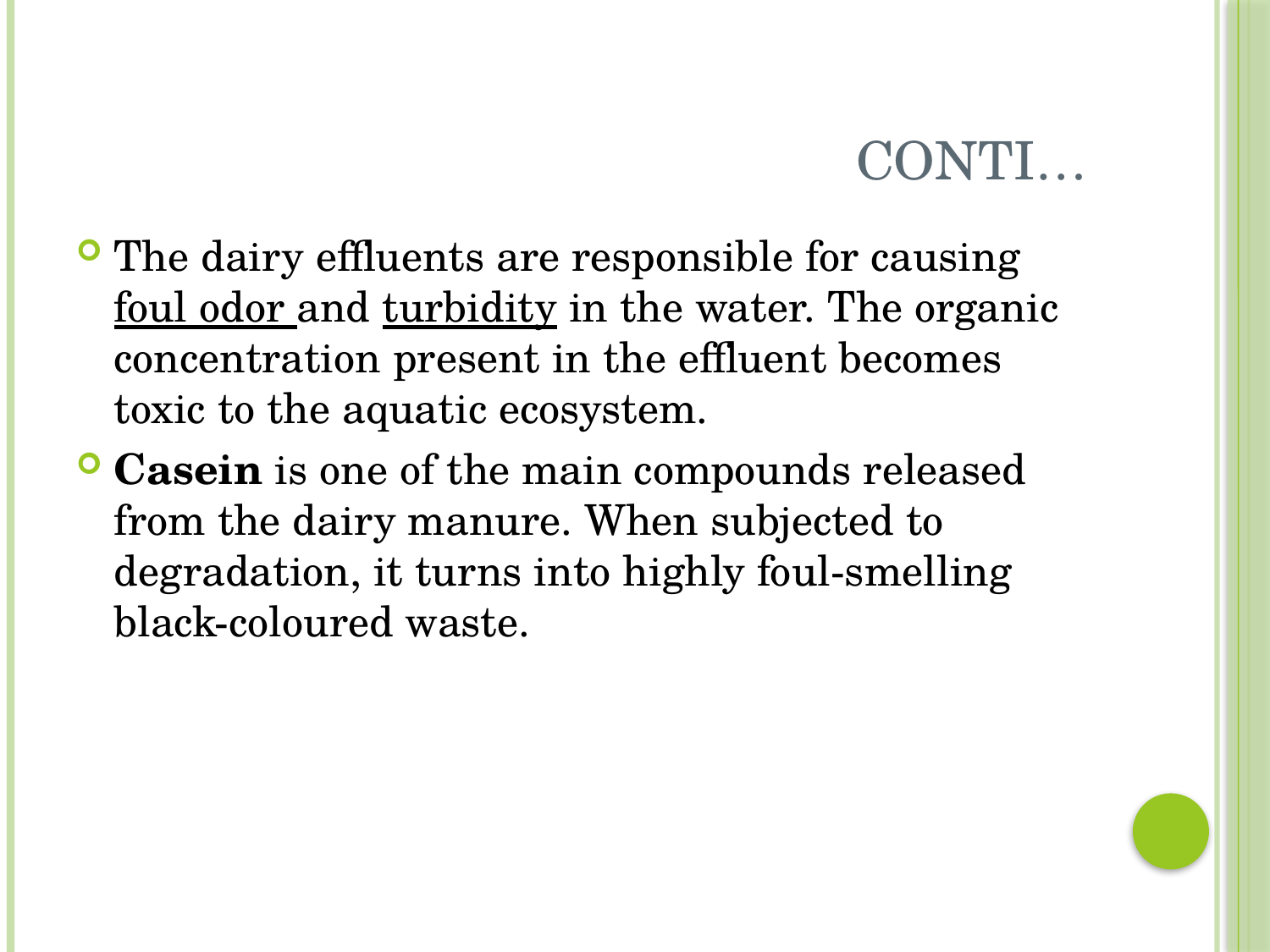

# Conti…
The dairy effluents are responsible for causing foul odor and turbidity in the water. The organic concentration present in the effluent becomes toxic to the aquatic ecosystem.
Casein is one of the main compounds released from the dairy manure. When subjected to degradation, it turns into highly foul-smelling black-coloured waste.